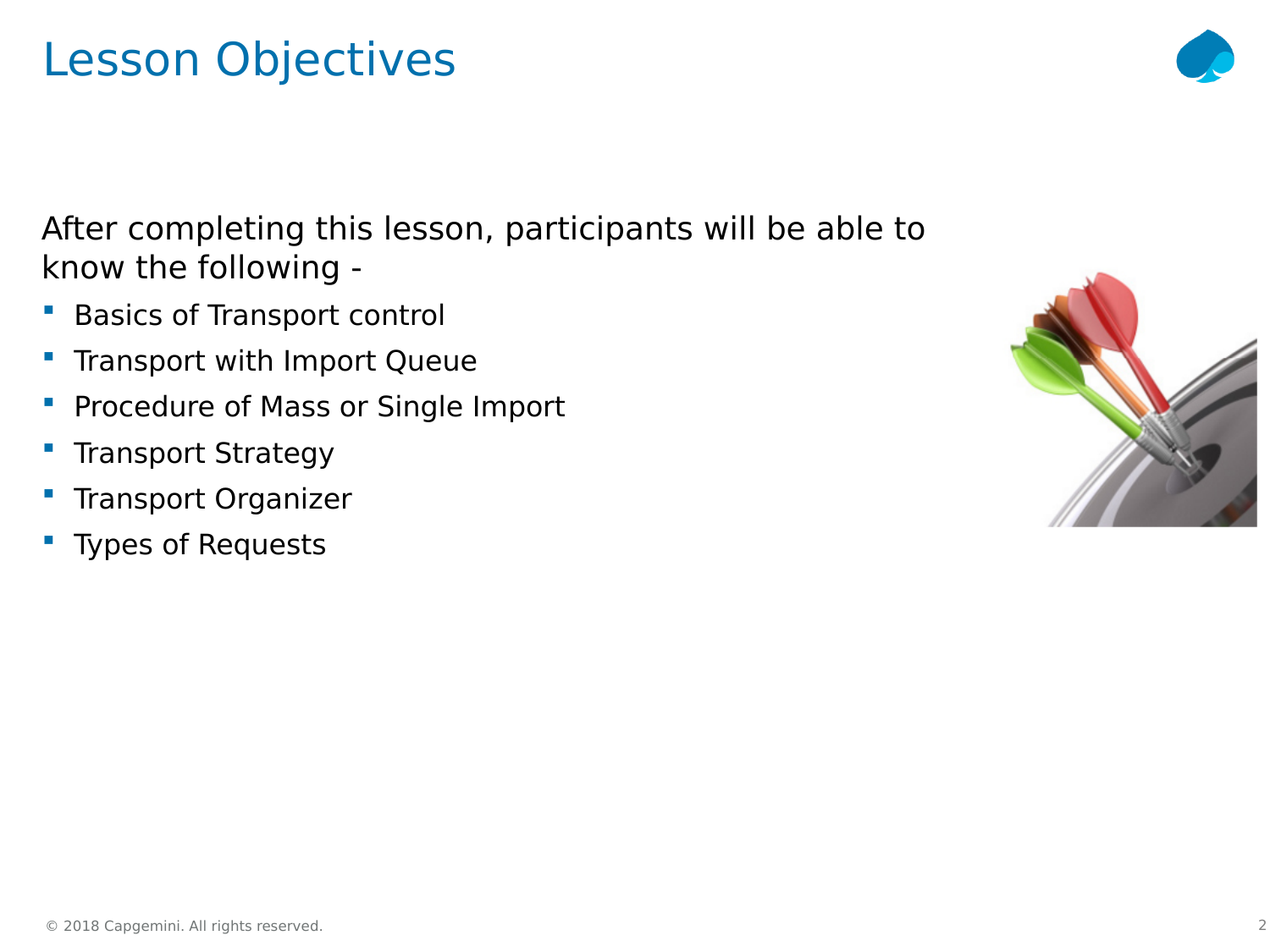

# Lesson Objectives
After completing this lesson, participants will be able to know the following -
Basics of Transport control
Transport with Import Queue
Procedure of Mass or Single Import
Transport Strategy
Transport Organizer
Types of Requests